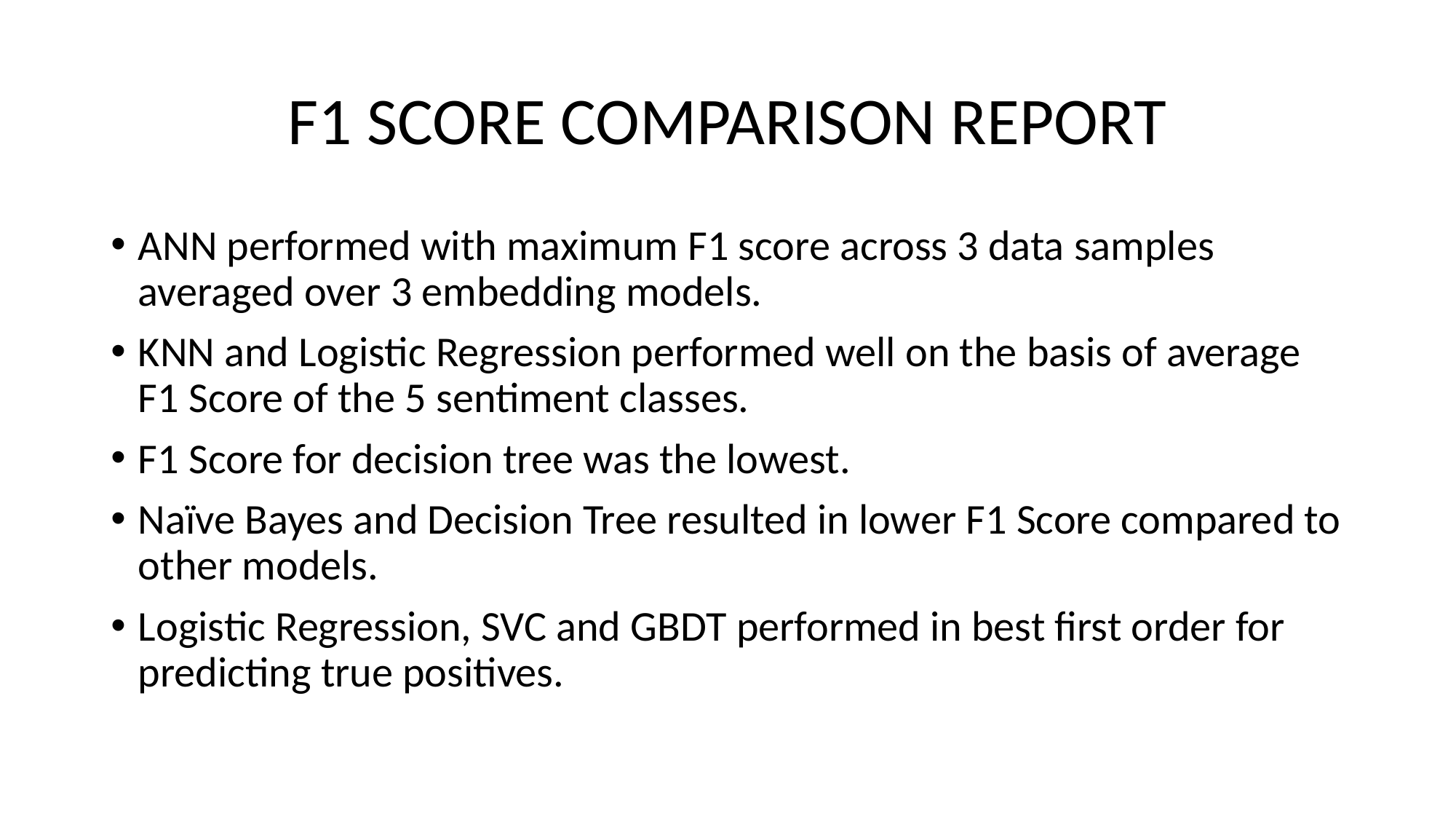

# F1 SCORE COMPARISON REPORT
ANN performed with maximum F1 score across 3 data samples averaged over 3 embedding models.
KNN and Logistic Regression performed well on the basis of average F1 Score of the 5 sentiment classes.
F1 Score for decision tree was the lowest.
Naïve Bayes and Decision Tree resulted in lower F1 Score compared to other models.
Logistic Regression, SVC and GBDT performed in best first order for predicting true positives.